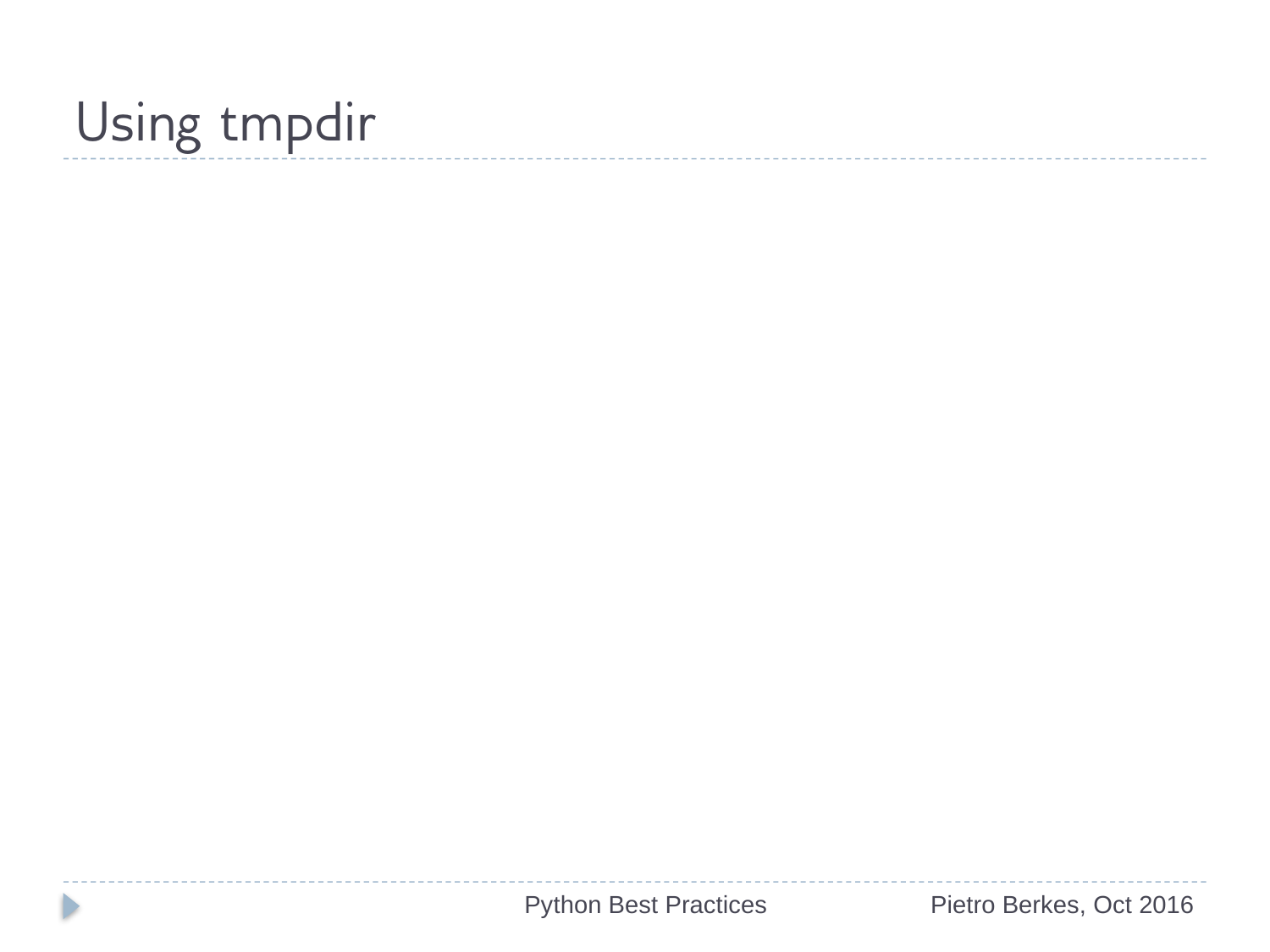

# Using tmpdir

Python Best Practices
Pietro Berkes, Oct 2016